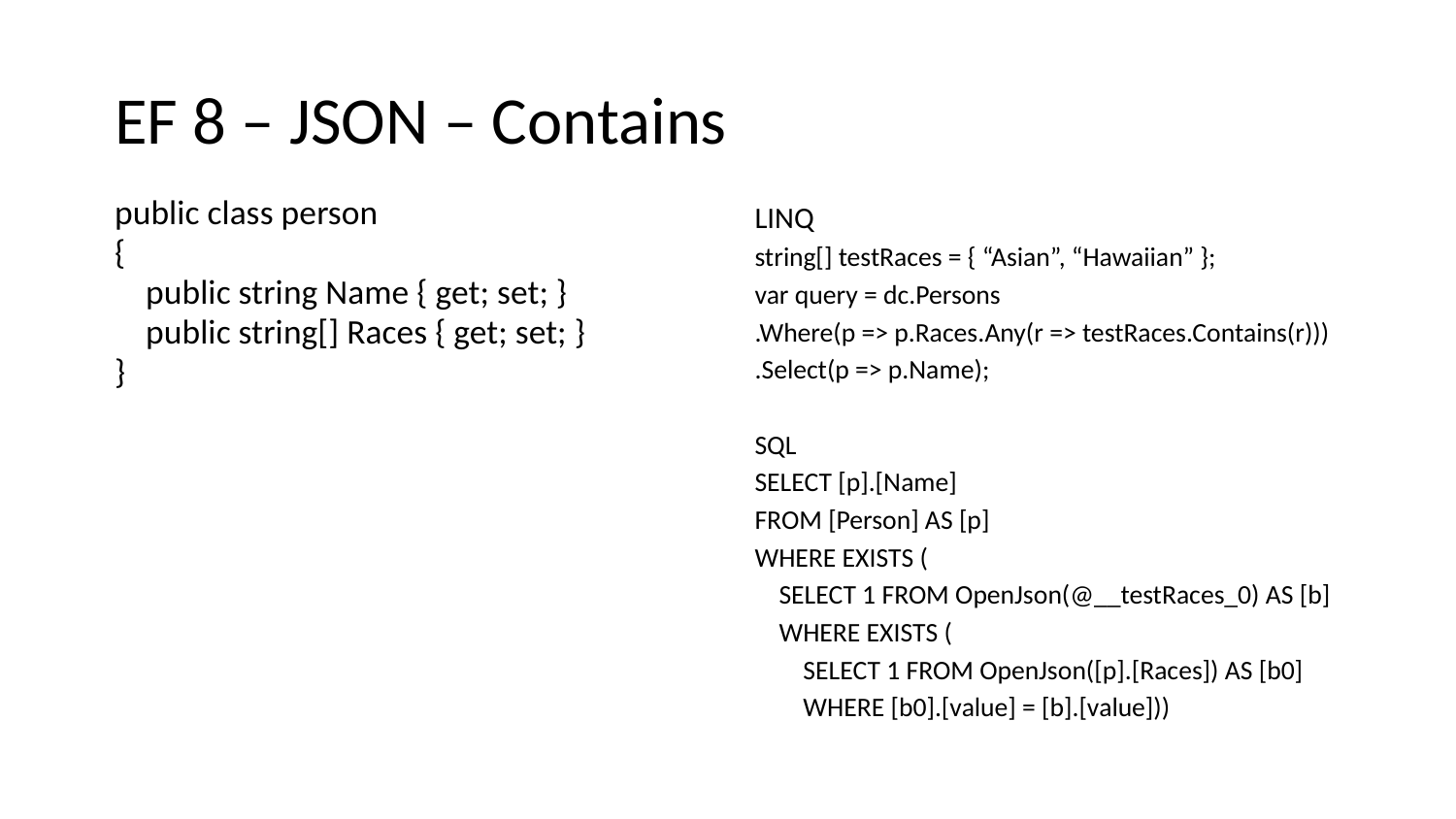

# EF 8 – JSON – Contains
public class person
{
    public string Name { get; set; }
    public string[] Races { get; set; }
}

LINQ
string[] testRaces = { “Asian”, “Hawaiian” };
var query = dc.Persons
.Where(p => p.Races.Any(r => testRaces.Contains(r)))
.Select(p => p.Name);

SQL
SELECT [p].[Name]
FROM [Person] AS [p]
WHERE EXISTS (
    SELECT 1 FROM OpenJson(@__testRaces_0) AS [b]
    WHERE EXISTS (
        SELECT 1 FROM OpenJson([p].[Races]) AS [b0]
        WHERE [b0].[value] = [b].[value]))